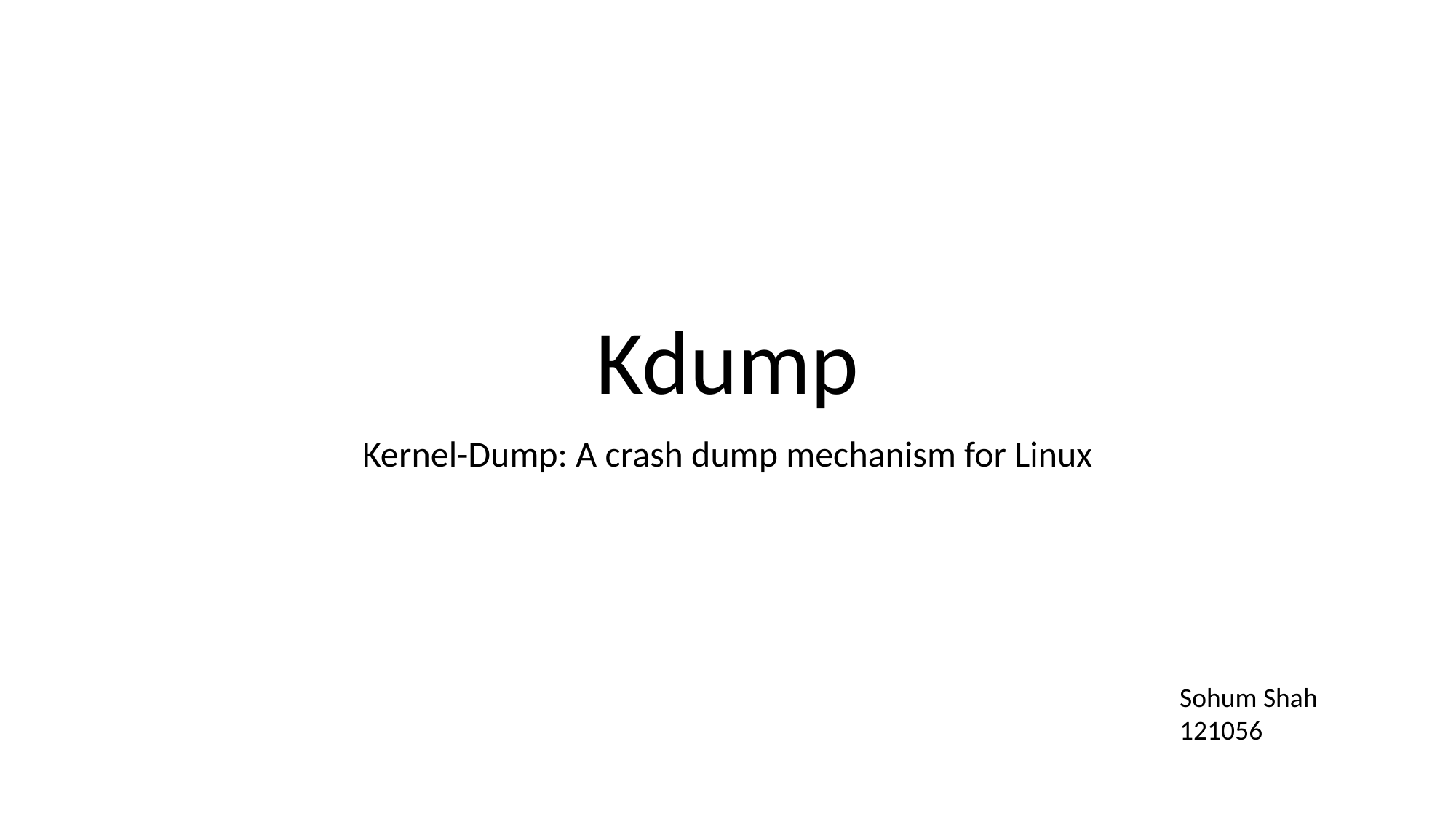

# Kdump
Kernel-Dump: A crash dump mechanism for Linux
Sohum Shah
121056